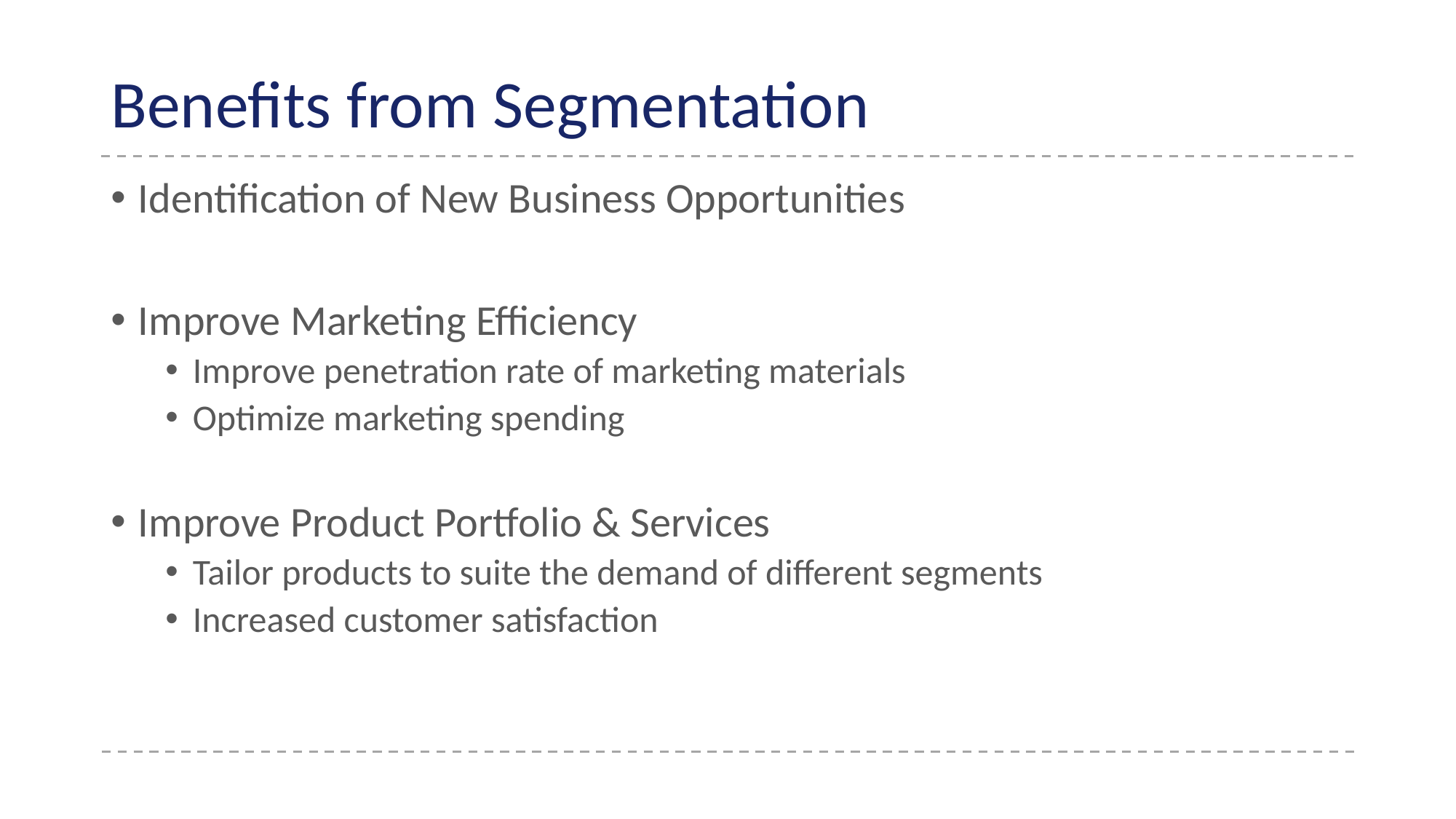

# Benefits from Segmentation
Identification of New Business Opportunities

Improve Marketing Efficiency
Improve penetration rate of marketing materials
Optimize marketing spending

Improve Product Portfolio & Services
Tailor products to suite the demand of different segments
Increased customer satisfaction